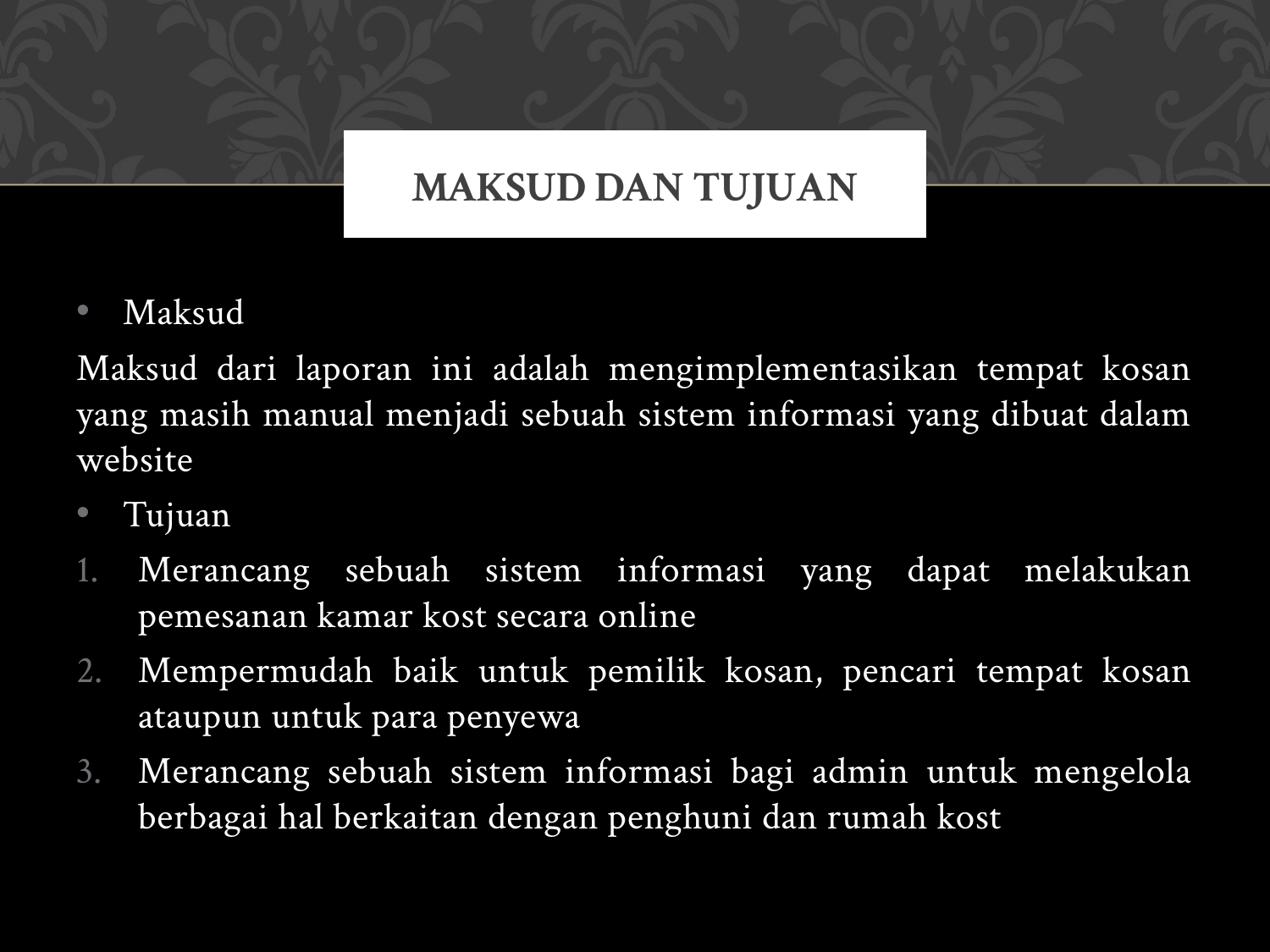

# maksud dan tujuan
Maksud
Maksud dari laporan ini adalah mengimplementasikan tempat kosan yang masih manual menjadi sebuah sistem informasi yang dibuat dalam website
Tujuan
Merancang sebuah sistem informasi yang dapat melakukan pemesanan kamar kost secara online
Mempermudah baik untuk pemilik kosan, pencari tempat kosan ataupun untuk para penyewa
Merancang sebuah sistem informasi bagi admin untuk mengelola berbagai hal berkaitan dengan penghuni dan rumah kost